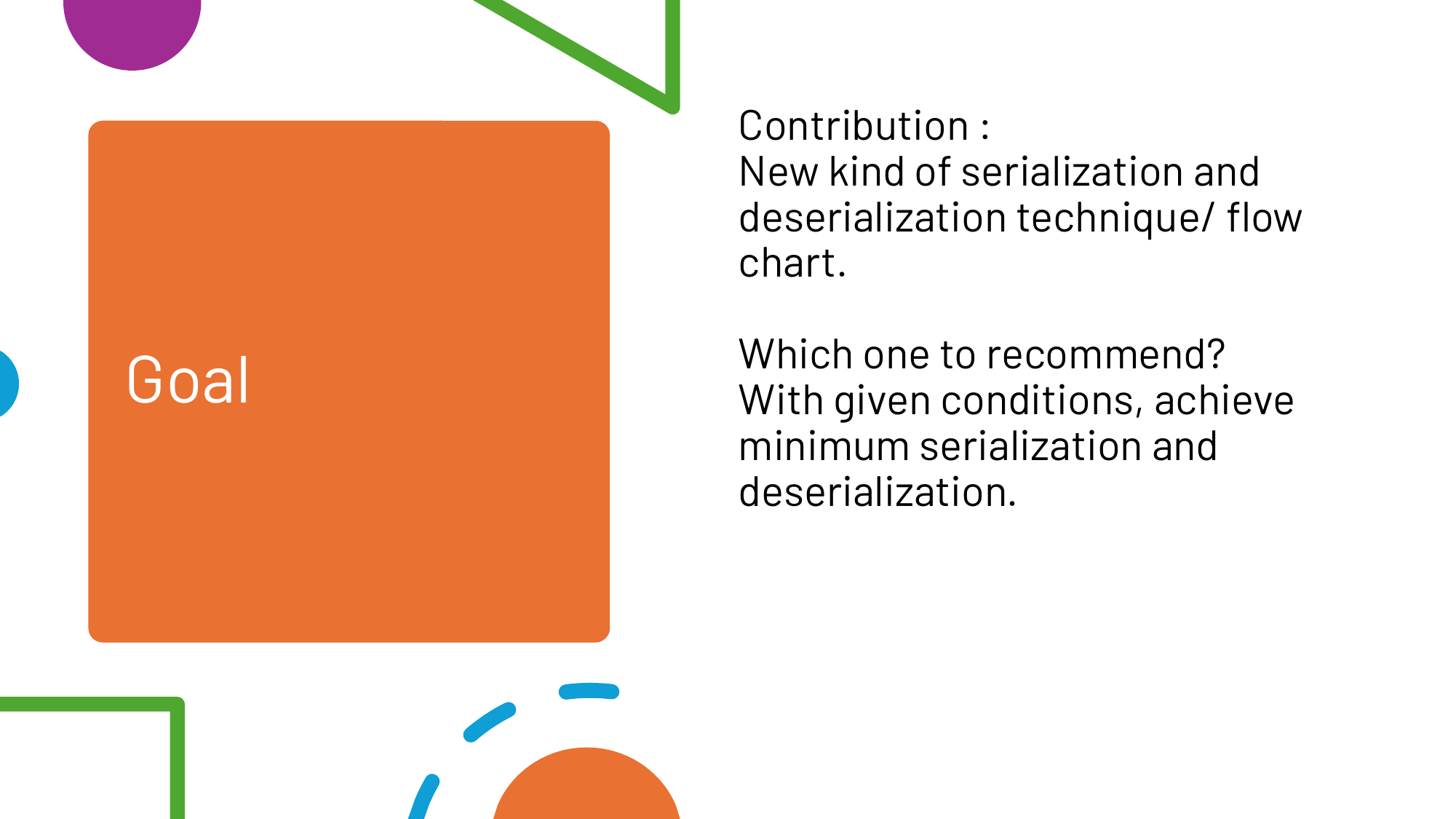

Contribution :
New kind of serialization and deserialization technique/ flow chart.
Which one to recommend?
With given conditions, achieve minimum serialization and deserialization.

# Goal